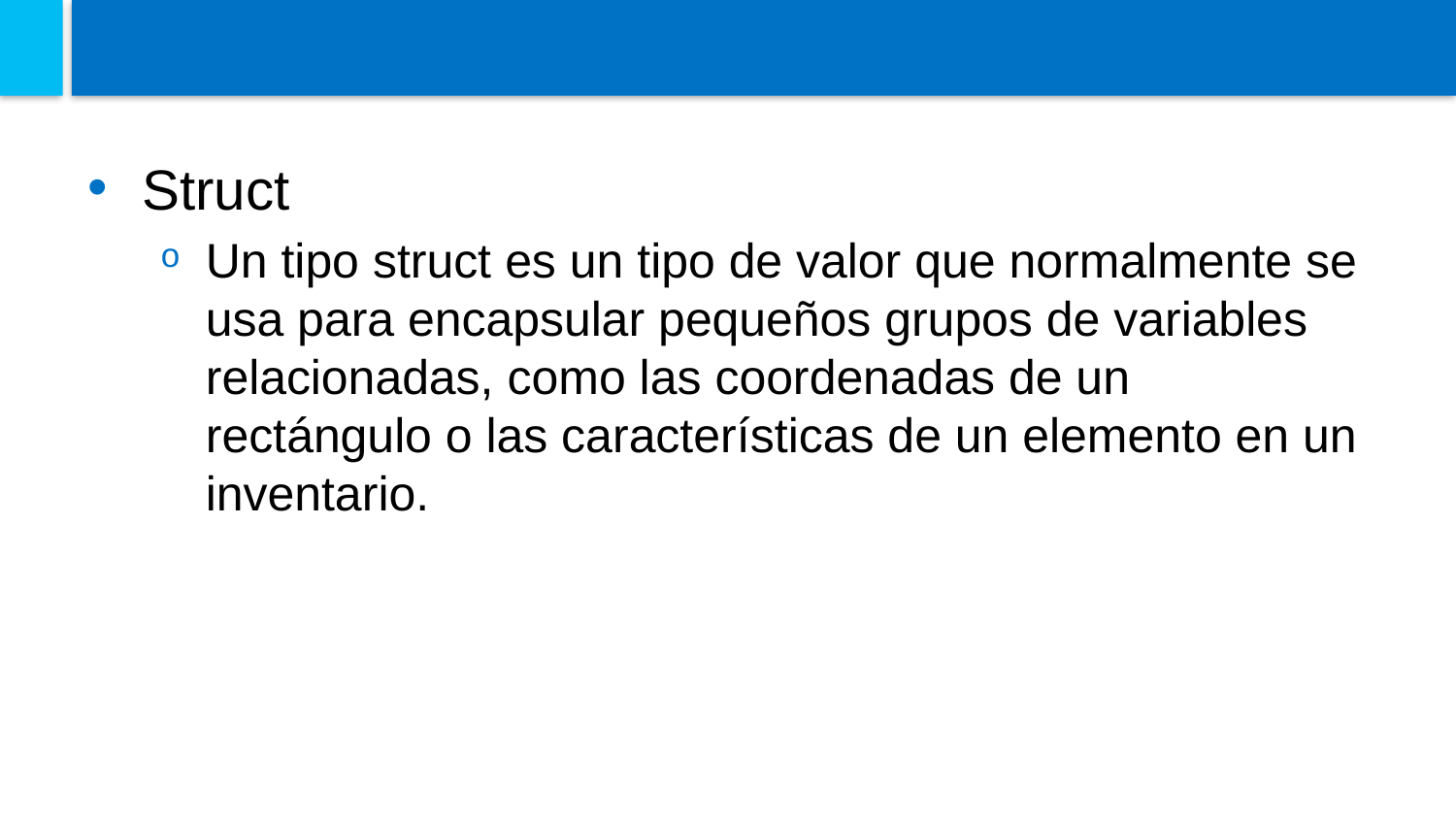

#
Struct
Un tipo struct es un tipo de valor que normalmente se usa para encapsular pequeños grupos de variables relacionadas, como las coordenadas de un rectángulo o las características de un elemento en un inventario.